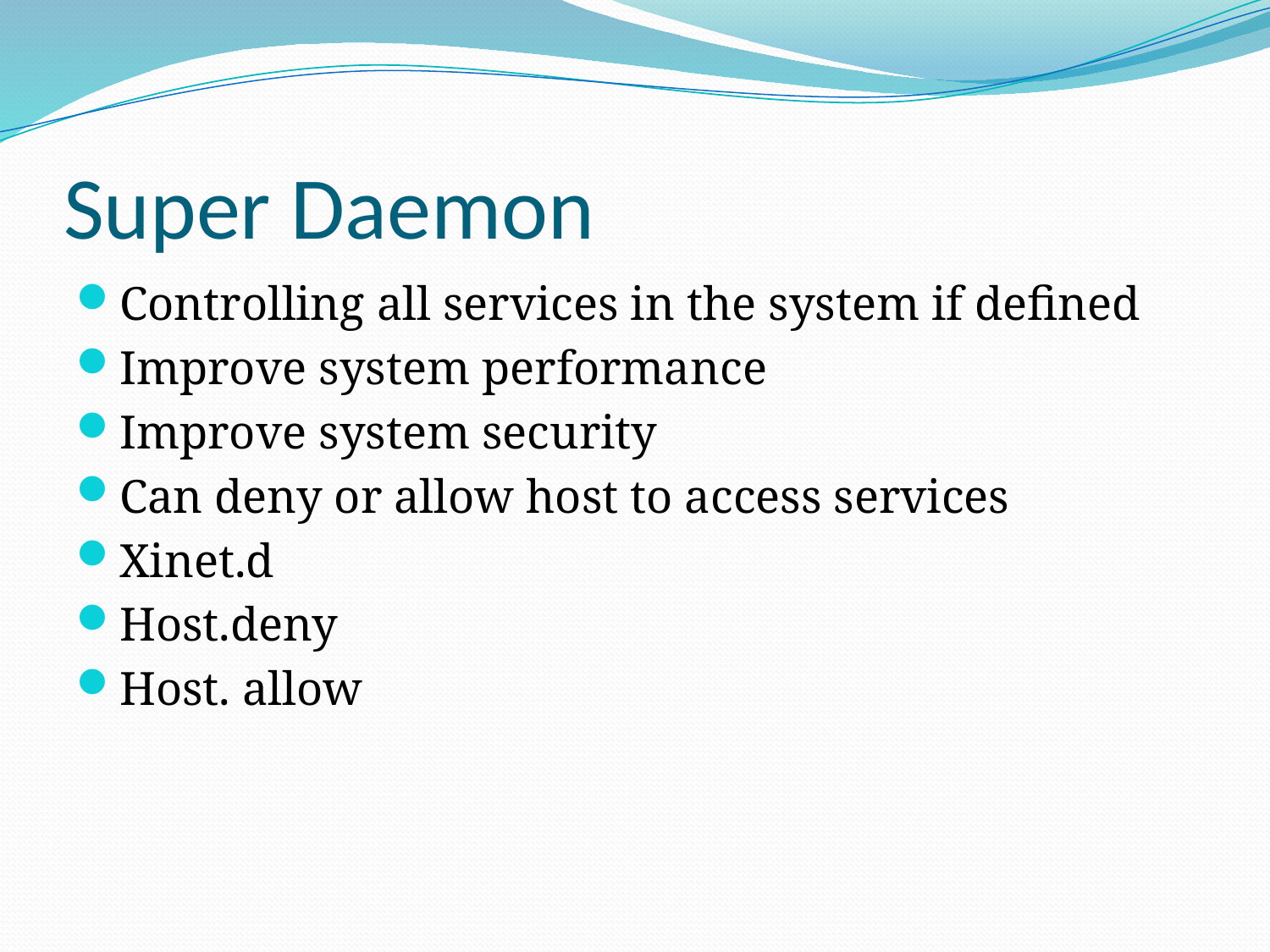

# Super Daemon
Controlling all services in the system if defined
Improve system performance
Improve system security
Can deny or allow host to access services
Xinet.d
Host.deny
Host. allow